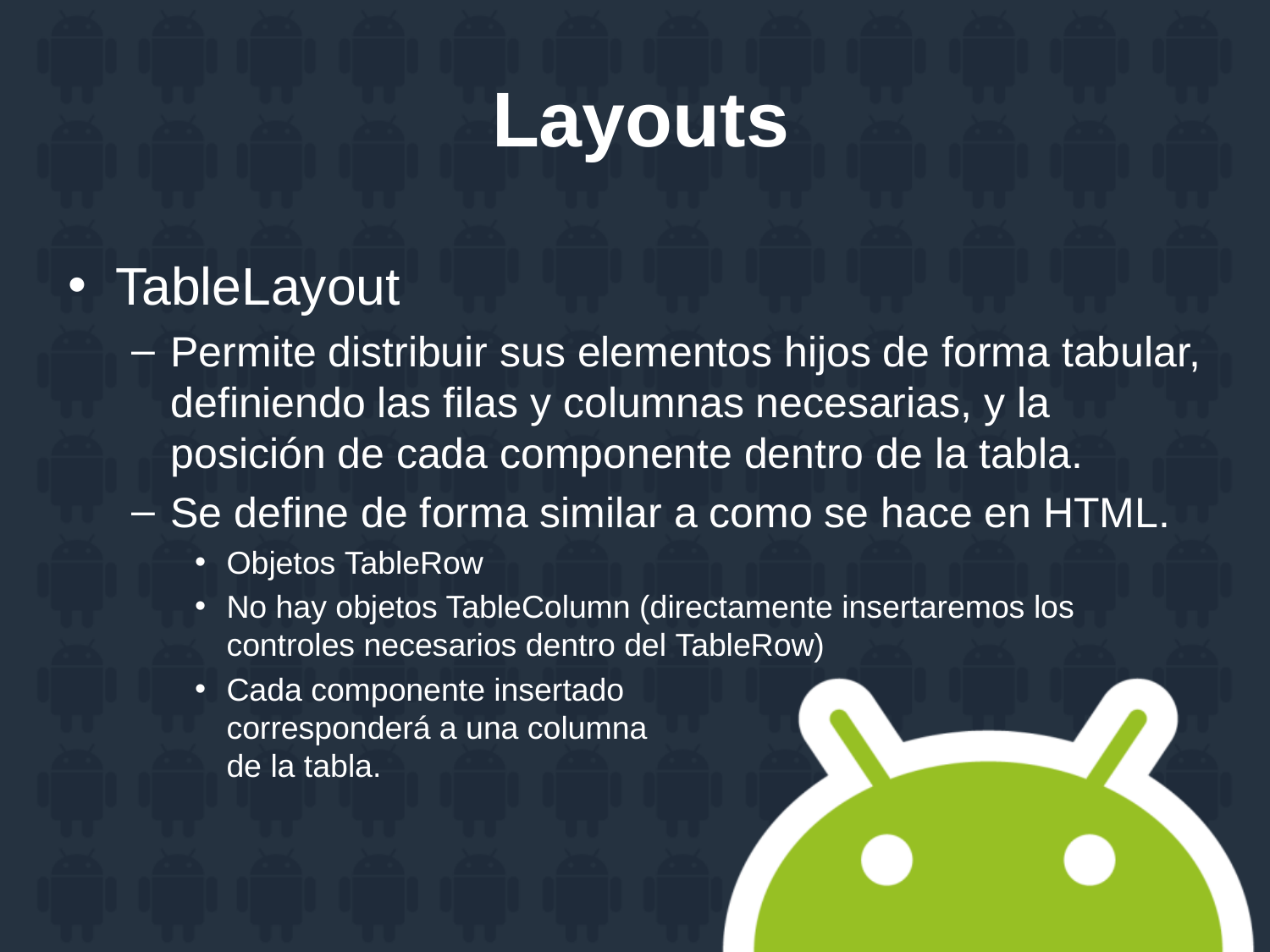

# Layouts
TableLayout
Permite distribuir sus elementos hijos de forma tabular, definiendo las filas y columnas necesarias, y la posición de cada componente dentro de la tabla.
Se define de forma similar a como se hace en HTML.
Objetos TableRow
No hay objetos TableColumn (directamente insertaremos los controles necesarios dentro del TableRow)
Cada componente insertado
corresponderá a una columna
de la tabla.